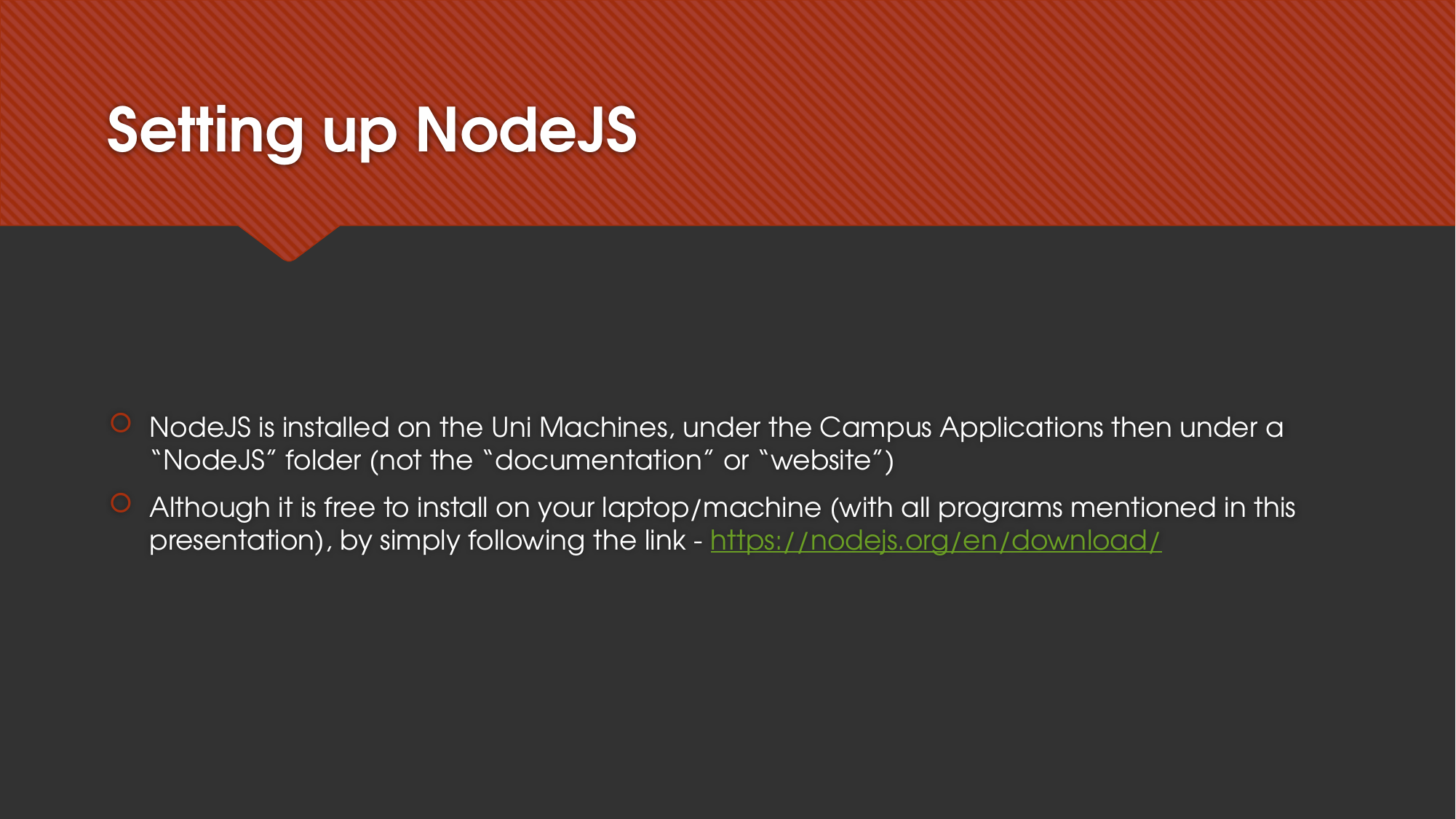

# Setting up NodeJS
NodeJS is installed on the Uni Machines, under the Campus Applications then under a “NodeJS” folder (not the “documentation” or “website”)
Although it is free to install on your laptop/machine (with all programs mentioned in this presentation), by simply following the link - https://nodejs.org/en/download/